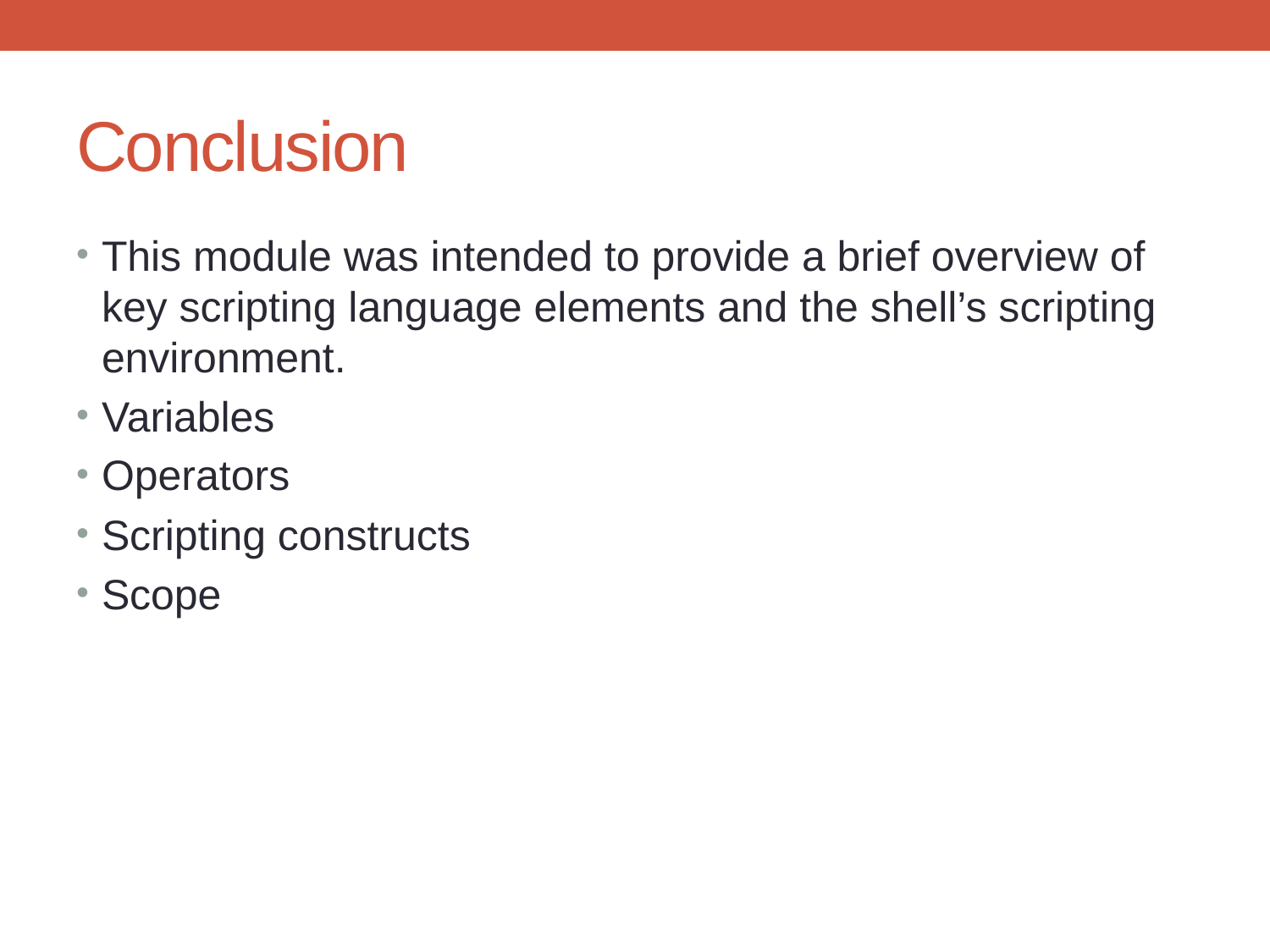

# Conclusion
This module was intended to provide a brief overview of key scripting language elements and the shell’s scripting environment.
Variables
Operators
Scripting constructs
Scope